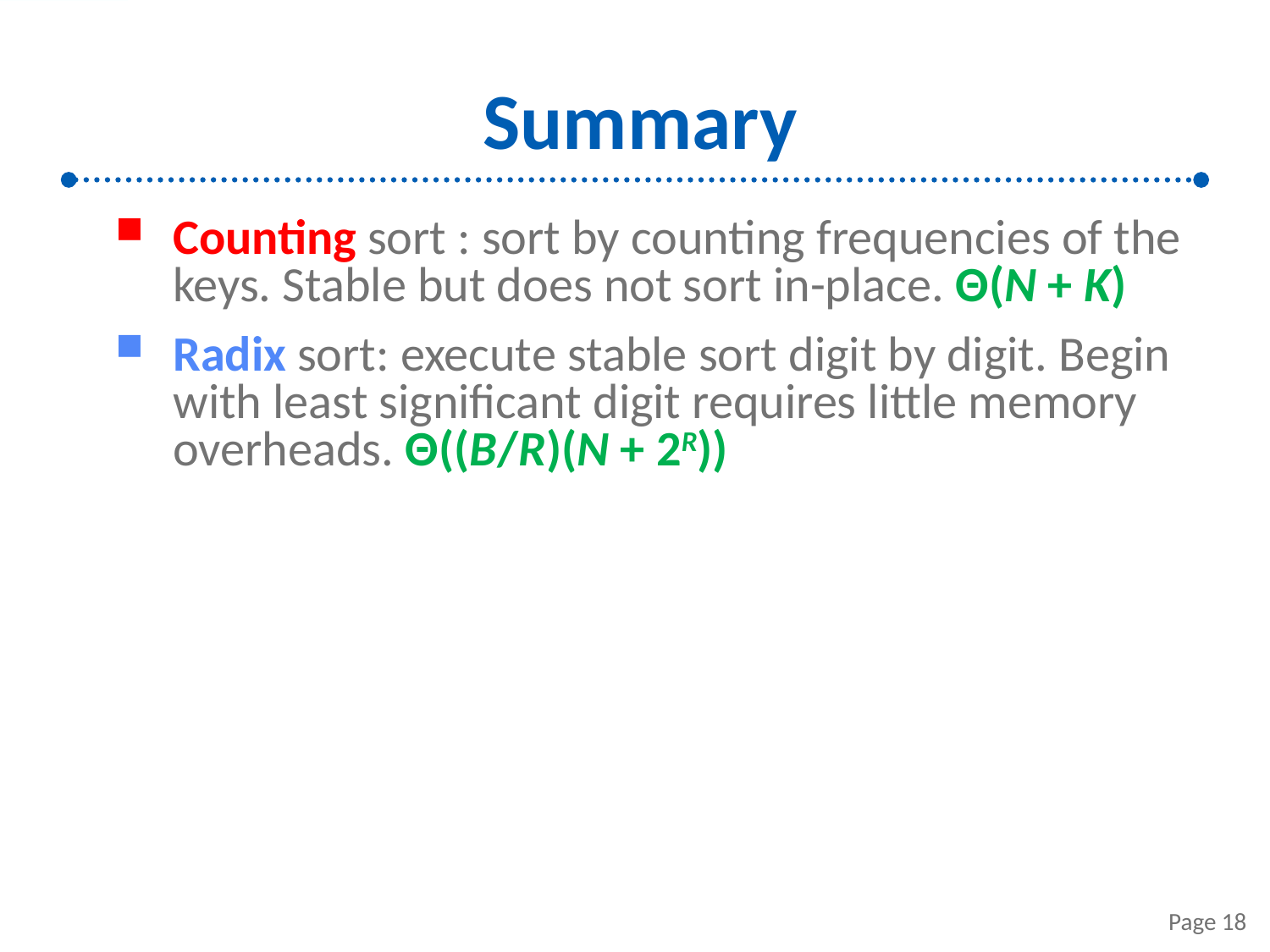

# Summary
Counting sort : sort by counting frequencies of the keys. Stable but does not sort in-place. Θ(N + K)
Radix sort: execute stable sort digit by digit. Begin with least significant digit requires little memory overheads. Θ((B/R)(N + 2R))
Page 18